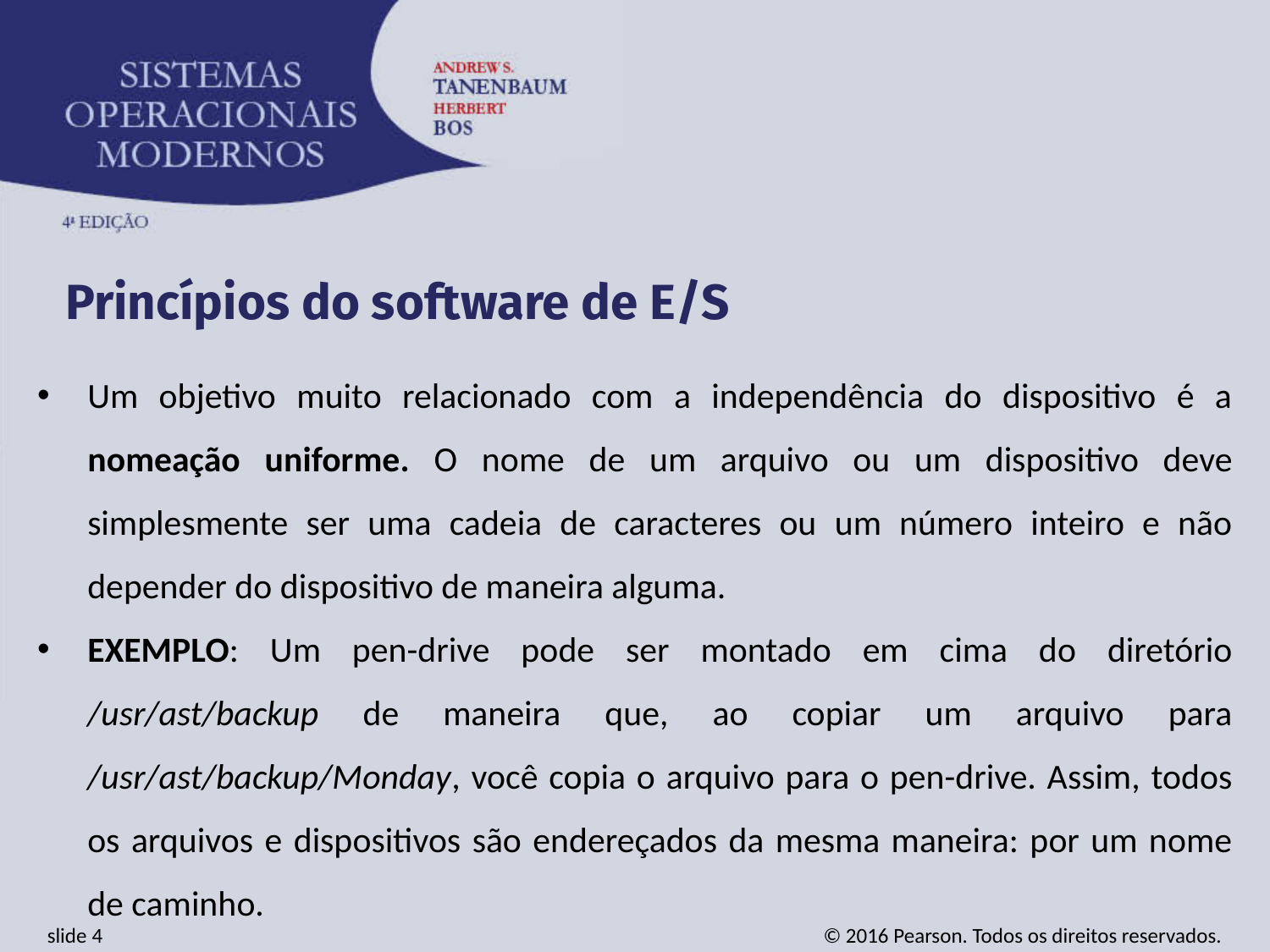

Princípios do software de E/S
Um objetivo muito relacionado com a independência do dispositivo é a nomeação uniforme. O nome de um arquivo ou um dispositivo deve simplesmente ser uma cadeia de caracteres ou um número inteiro e não depender do dispositivo de maneira alguma.
EXEMPLO: Um pen-drive pode ser montado em cima do diretório /usr/ast/backup de maneira que, ao copiar um arquivo para /usr/ast/backup/Monday, você copia o arquivo para o pen-drive. Assim, todos os arquivos e dispositivos são endereçados da mesma maneira: por um nome de caminho.